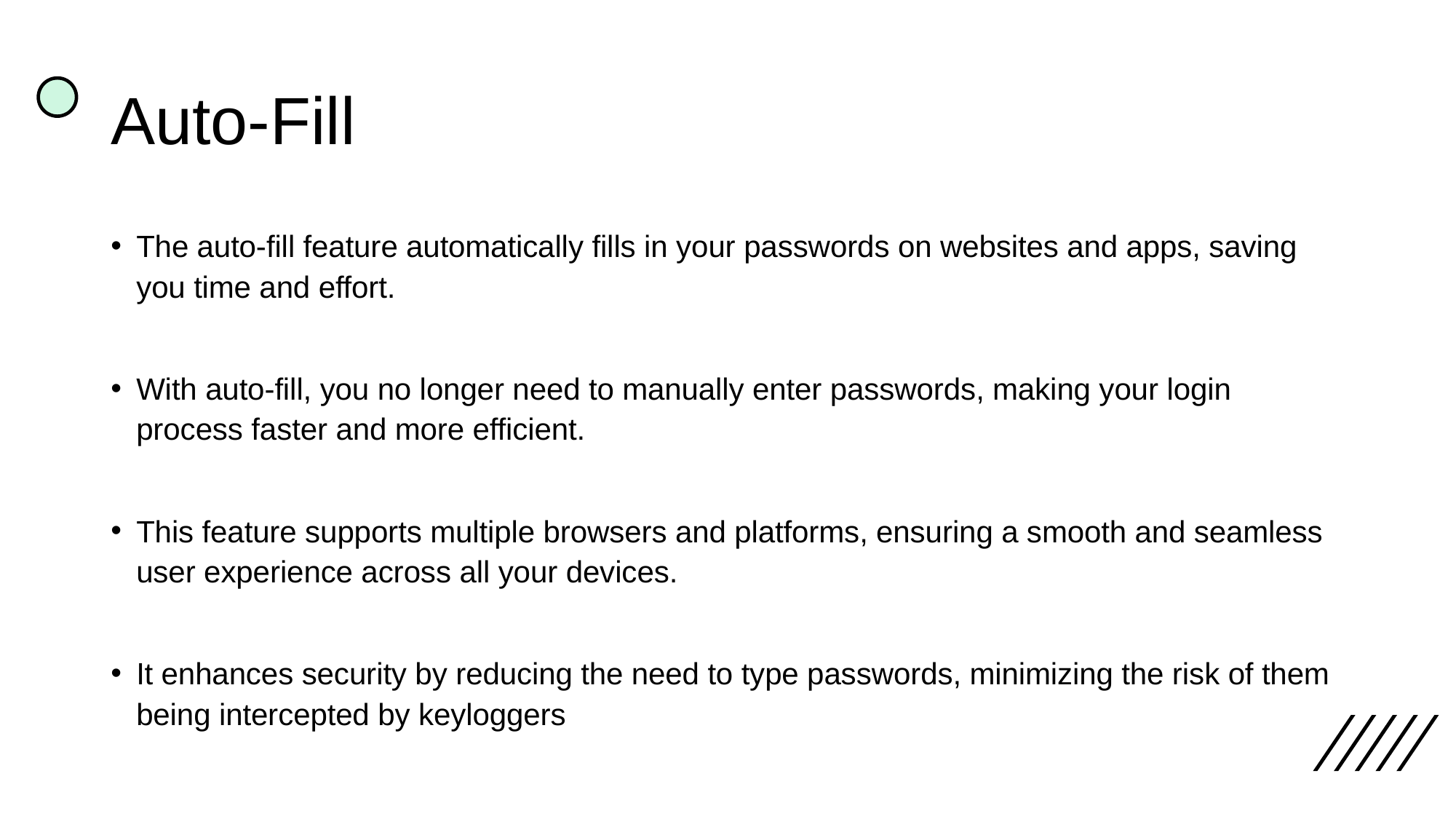

# Auto-Fill
The auto-fill feature automatically fills in your passwords on websites and apps, saving you time and effort.

With auto-fill, you no longer need to manually enter passwords, making your login process faster and more efficient.

This feature supports multiple browsers and platforms, ensuring a smooth and seamless user experience across all your devices.

It enhances security by reducing the need to type passwords, minimizing the risk of them being intercepted by keyloggers